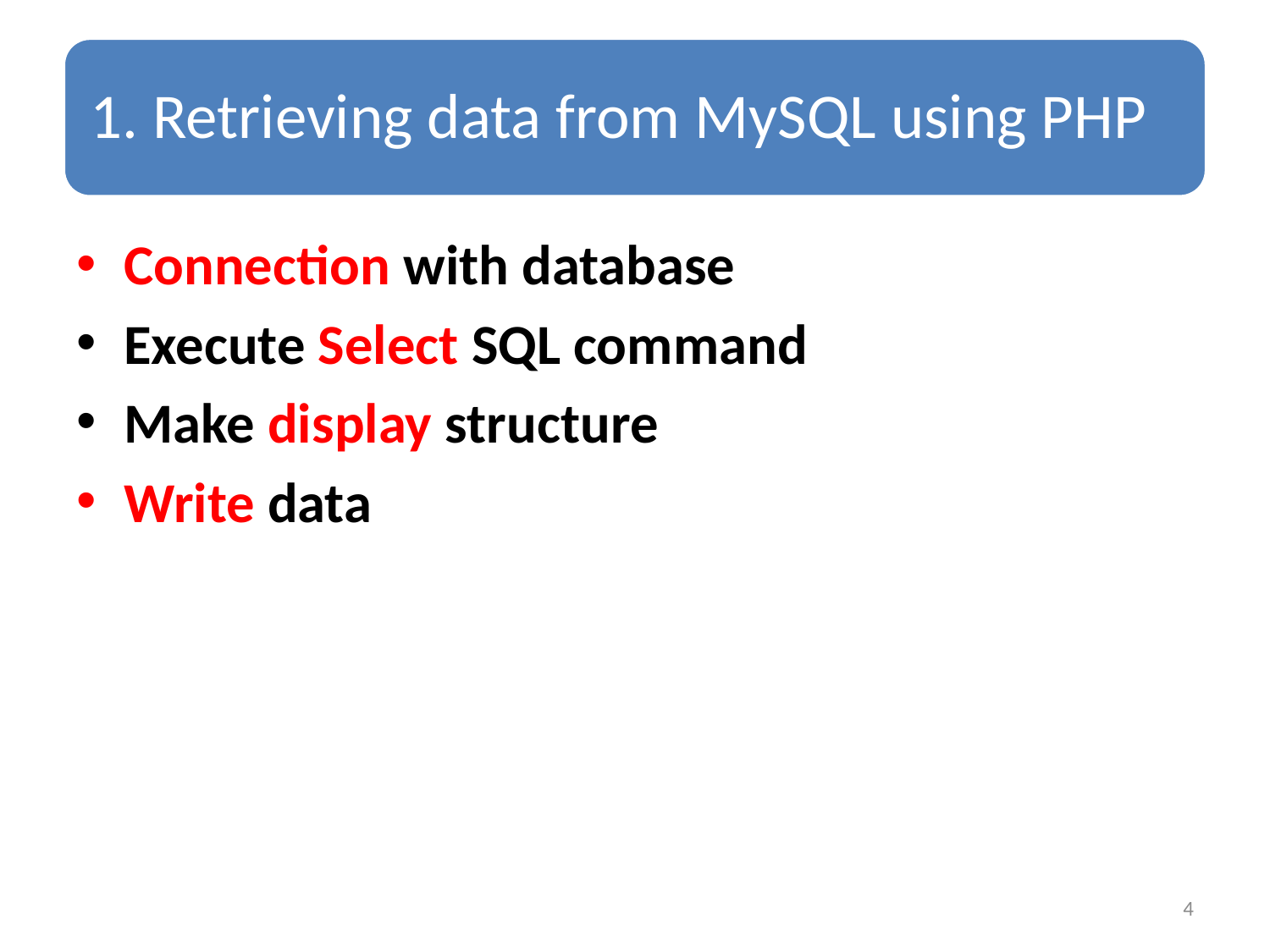

1. Retrieving data from MySQL using PHP
Connection with database
Execute Select SQL command
Make display structure
Write data
4